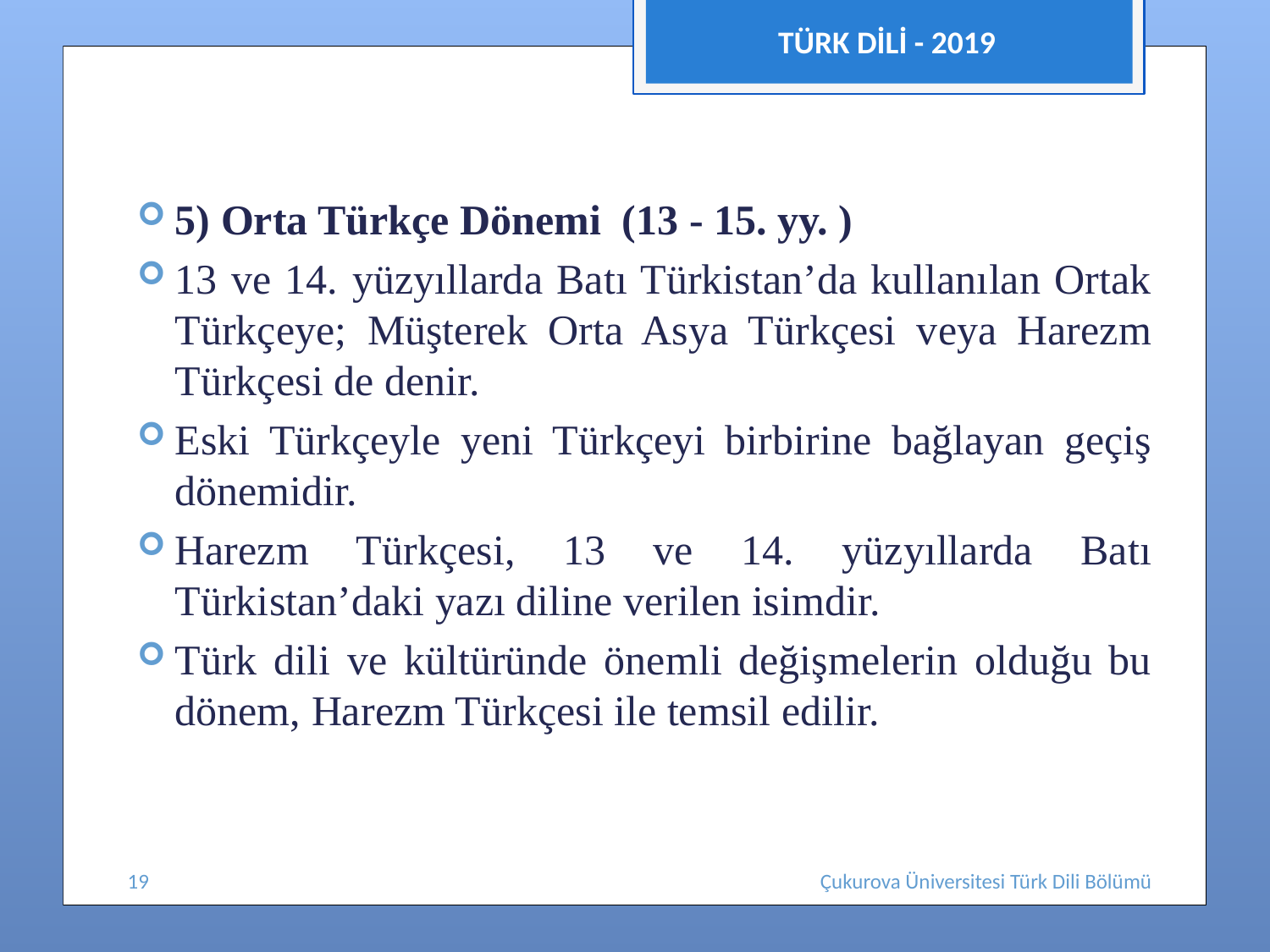

TÜRK DİLİ - 2019
#
5) Orta Türkçe Dönemi  (13 - 15. yy. )
13 ve 14. yüzyıllarda Batı Türkistan’da kullanılan Ortak Türkçeye; Müşterek Orta Asya Türkçesi veya Harezm Türkçesi de denir.
Eski Türkçeyle yeni Türkçeyi birbirine bağlayan geçiş dönemidir.
Harezm Türkçesi, 13 ve 14. yüzyıllarda Batı Türkistan’daki yazı diline verilen isimdir.
Türk dili ve kültüründe önemli değişmelerin olduğu bu dönem, Harezm Türkçesi ile temsil edilir.

19
Çukurova Üniversitesi Türk Dili Bölümü